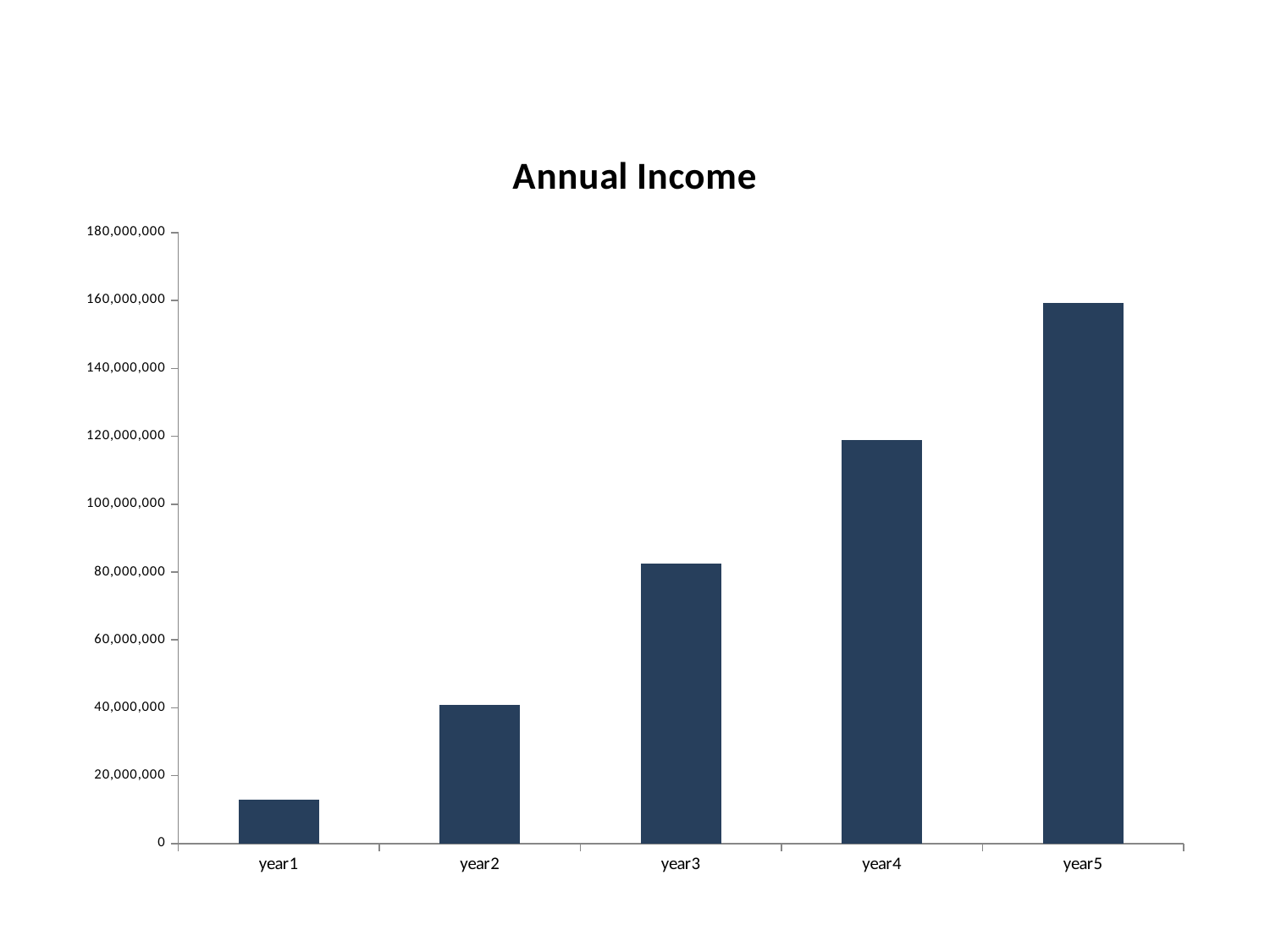

### Chart: Annual Income

| Category | income |
|---|---|
| year1 | 12857700.000000002 |
| year2 | 40880212.399999976 |
| year3 | 82490291.99999975 |
| year4 | 118912529.39999934 |
| year5 | 159278674.79999837 |